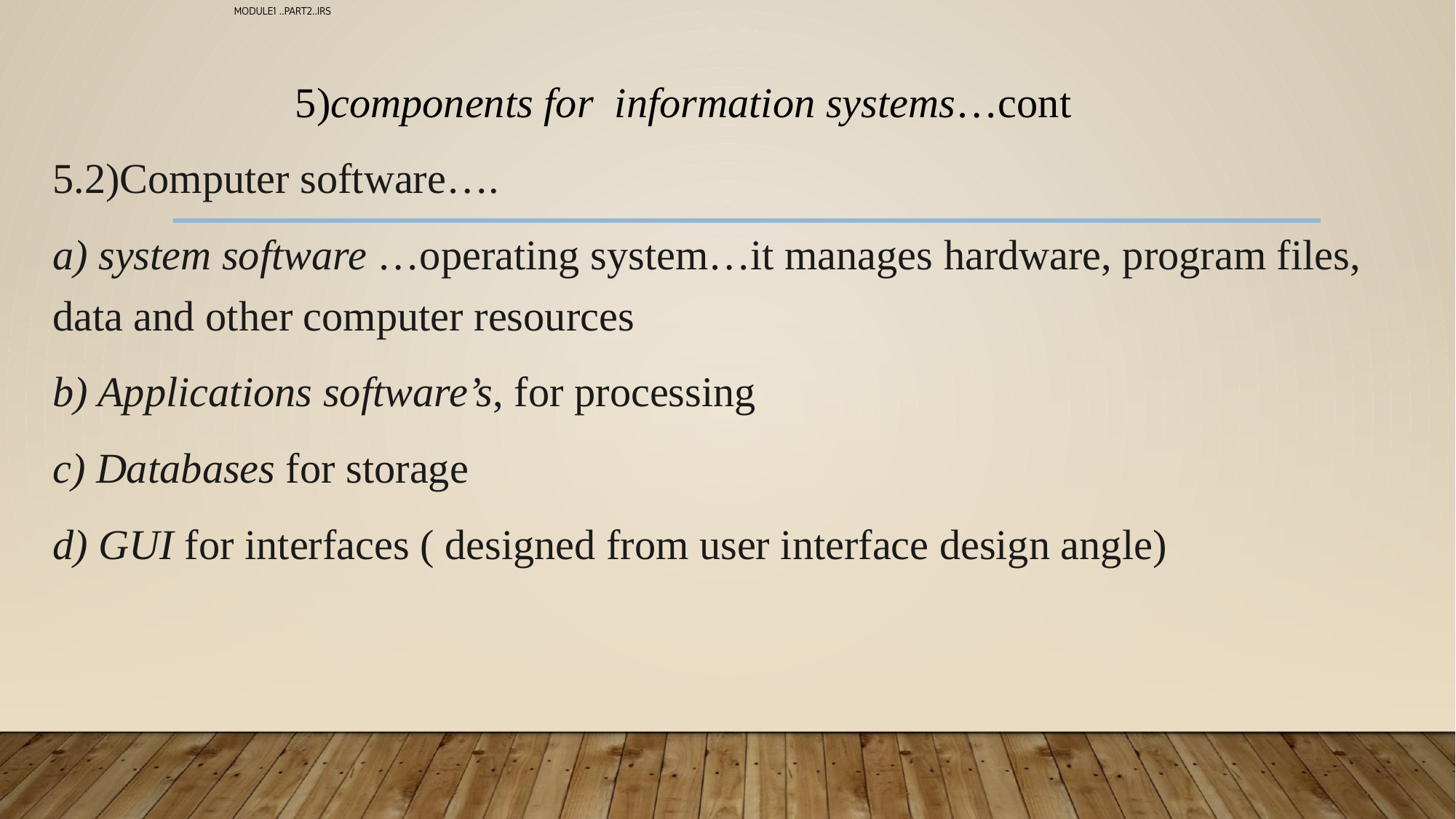

# MODULE1 ..PART2..IRS
                       5)components for  information systems…cont
5.2)Computer software….
a) system software …operating system…it manages hardware, program files, data and other computer resources
b) Applications software’s, for processing
c) Databases for storage
d) GUI for interfaces ( designed from user interface design angle)